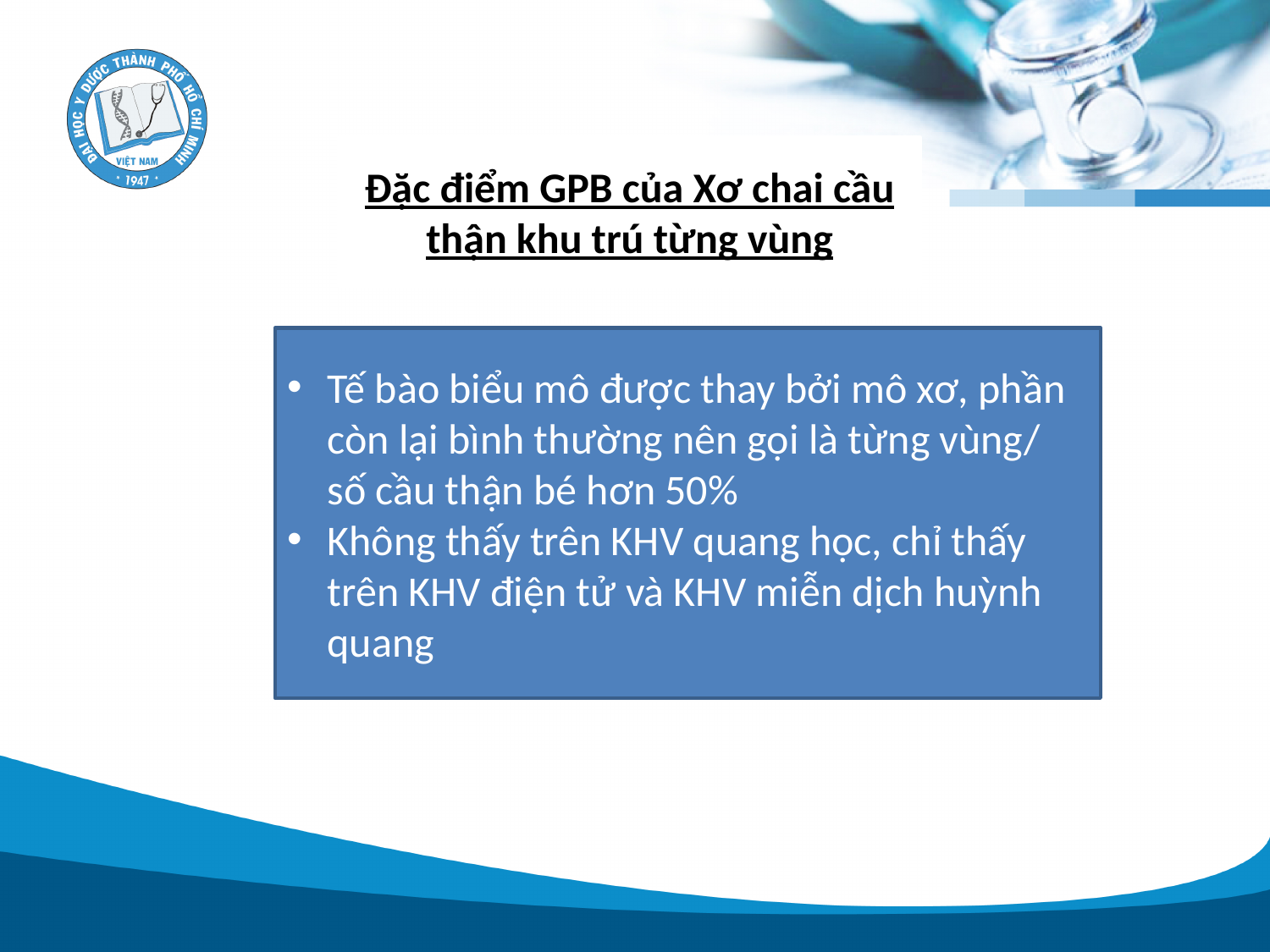

Đặc điểm GPB của Xơ chai cầu thận khu trú từng vùng
Tế bào biểu mô được thay bởi mô xơ, phần còn lại bình thường nên gọi là từng vùng/ số cầu thận bé hơn 50%
Không thấy trên KHV quang học, chỉ thấy trên KHV điện tử và KHV miễn dịch huỳnh quang